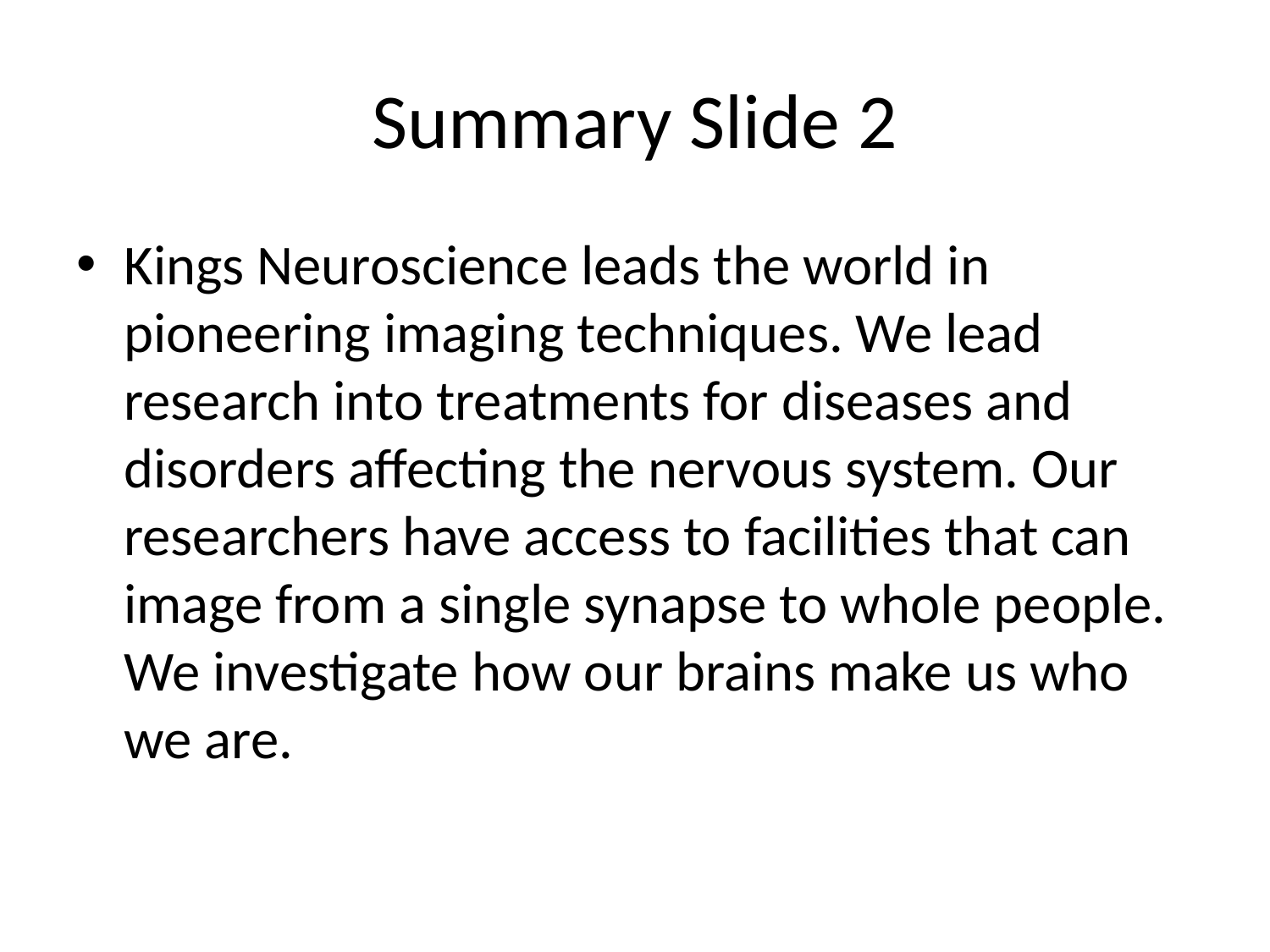

# Summary Slide 2
Kings Neuroscience leads the world in pioneering imaging techniques. We lead research into treatments for diseases and disorders affecting the nervous system. Our researchers have access to facilities that can image from a single synapse to whole people. We investigate how our brains make us who we are.